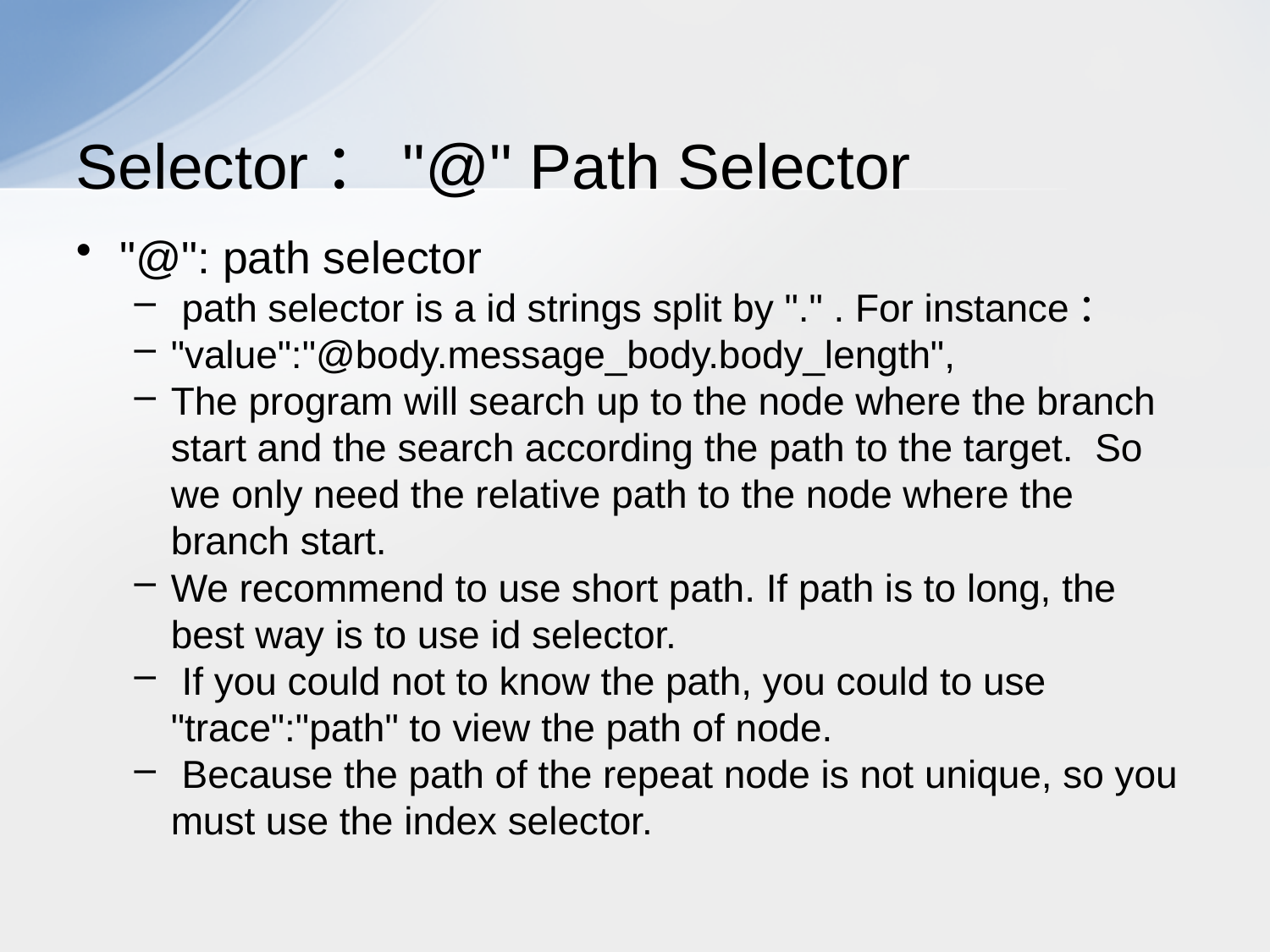

# Selector："@" Path Selector
"@": path selector
 path selector is a id strings split by "." . For instance：
"value":"@body.message_body.body_length",
The program will search up to the node where the branch start and the search according the path to the target.  So we only need the relative path to the node where the branch start.
We recommend to use short path. If path is to long, the best way is to use id selector.
 If you could not to know the path, you could to use "trace":"path" to view the path of node.
 Because the path of the repeat node is not unique, so you must use the index selector.